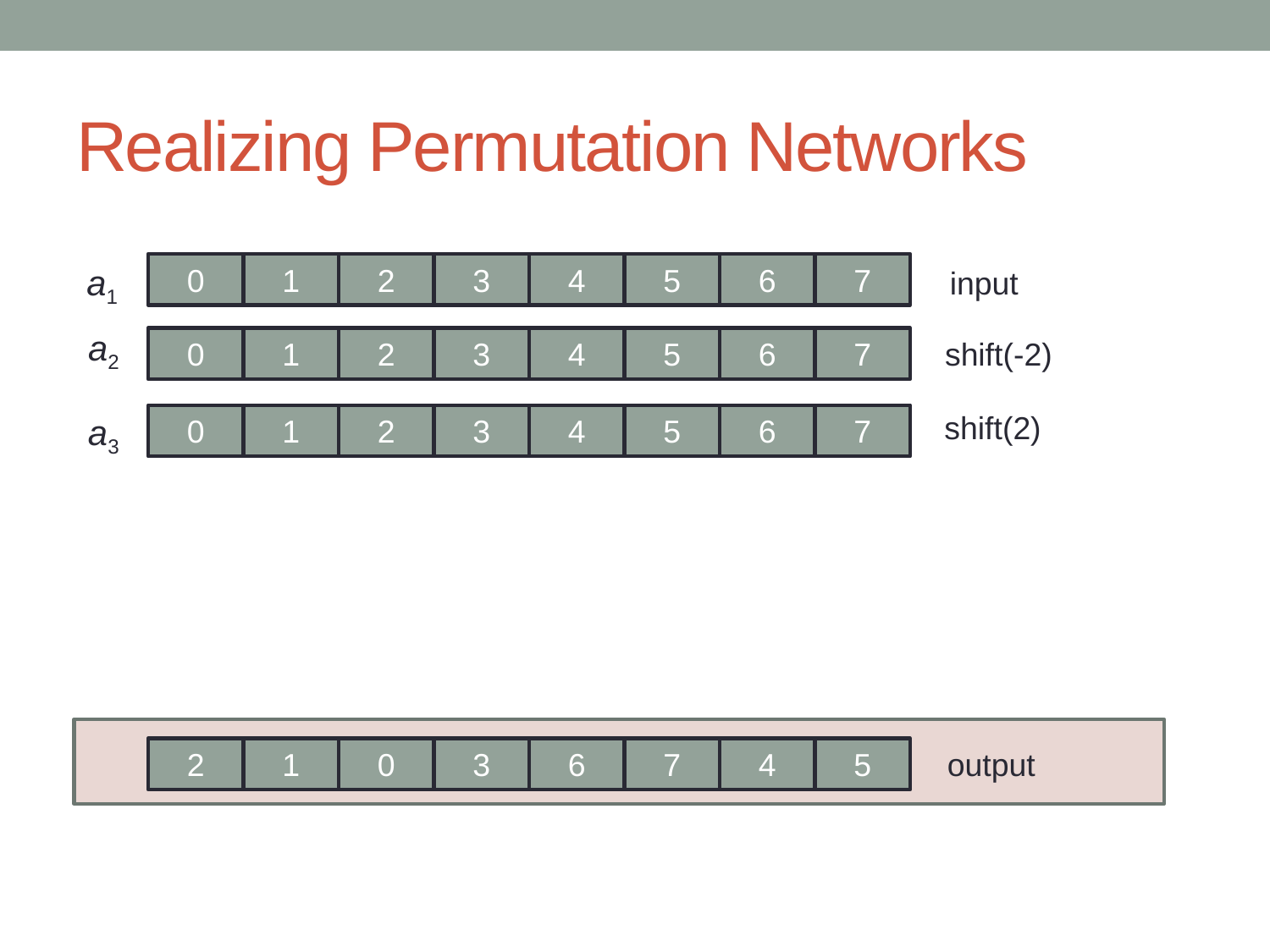

# Realizing Permutation Networks
a1
0
1
2
3
4
5
6
7
input
a2
0
1
2
3
4
5
6
7
shift(-2)
shift(2)
a3
0
1
2
3
4
5
6
7

2
1
0
3
6
7
4
5
output